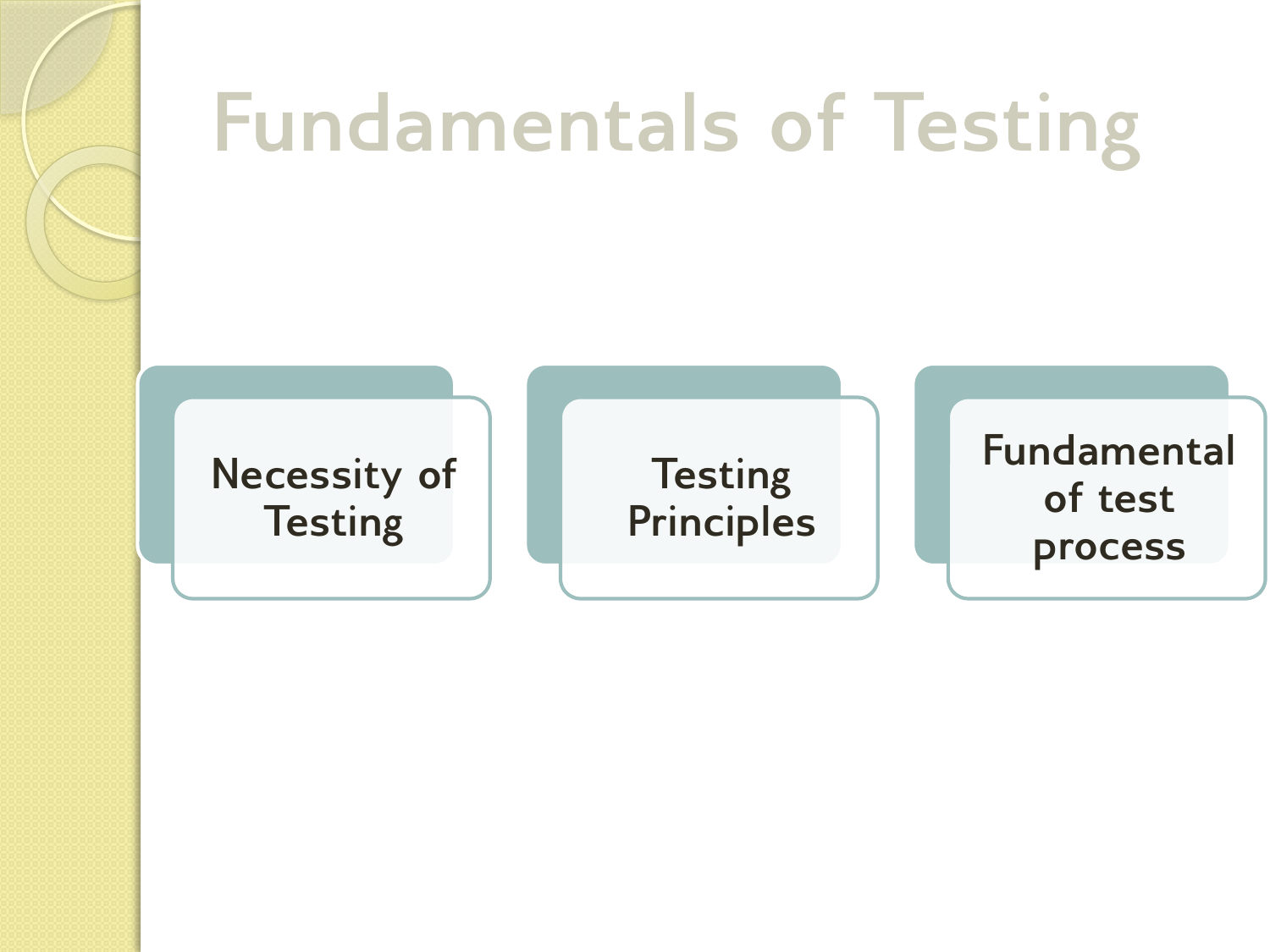

# Fundamentals of Testing
Necessity of Testing
Testing Principles
Fundamental of test process